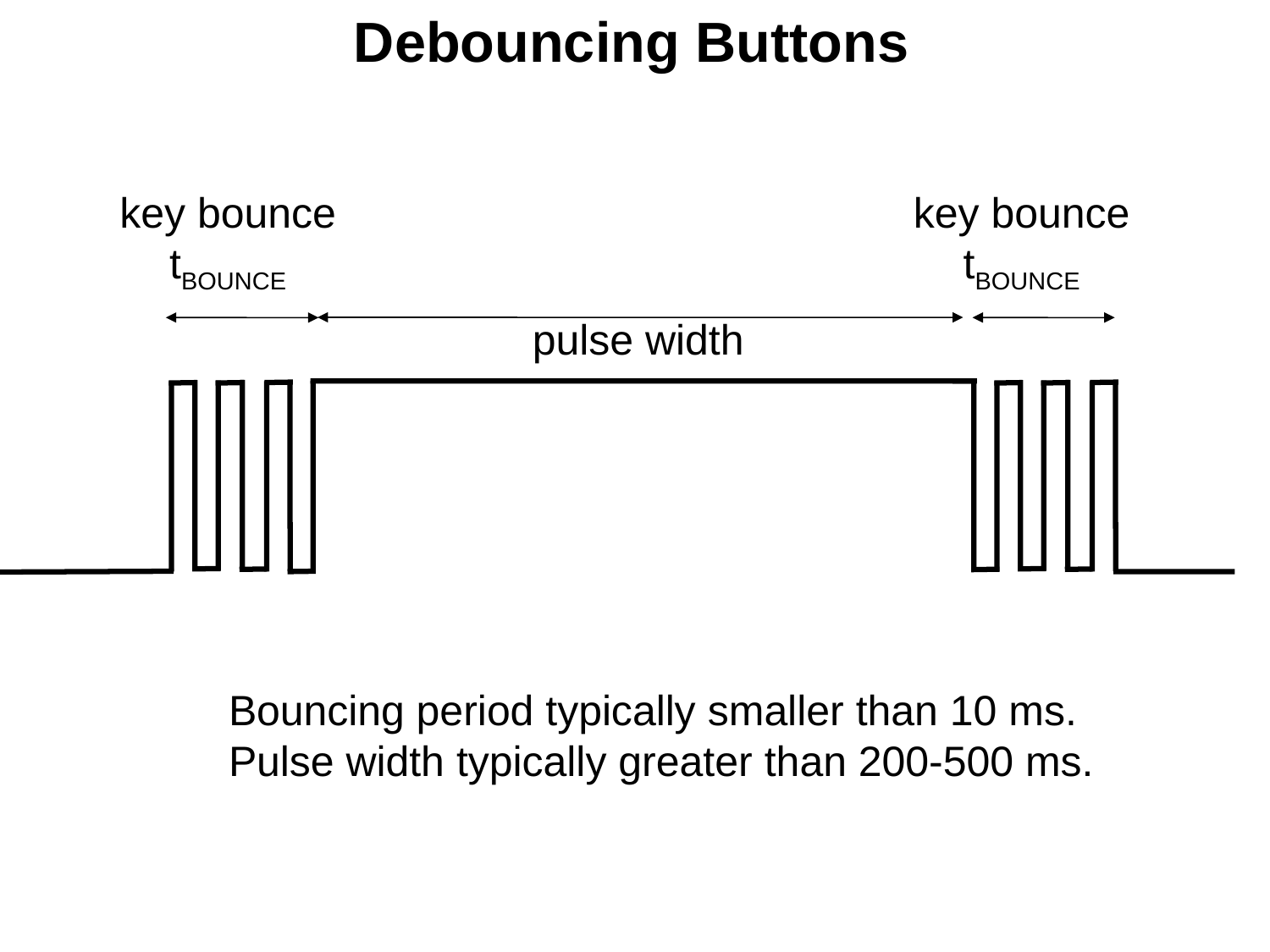

Debouncing Buttons
key bounce
tBOUNCE
key bounce
tBOUNCE

pulse width

Bouncing period typically smaller than 10 ms.
Pulse width typically greater than 200-500 ms.